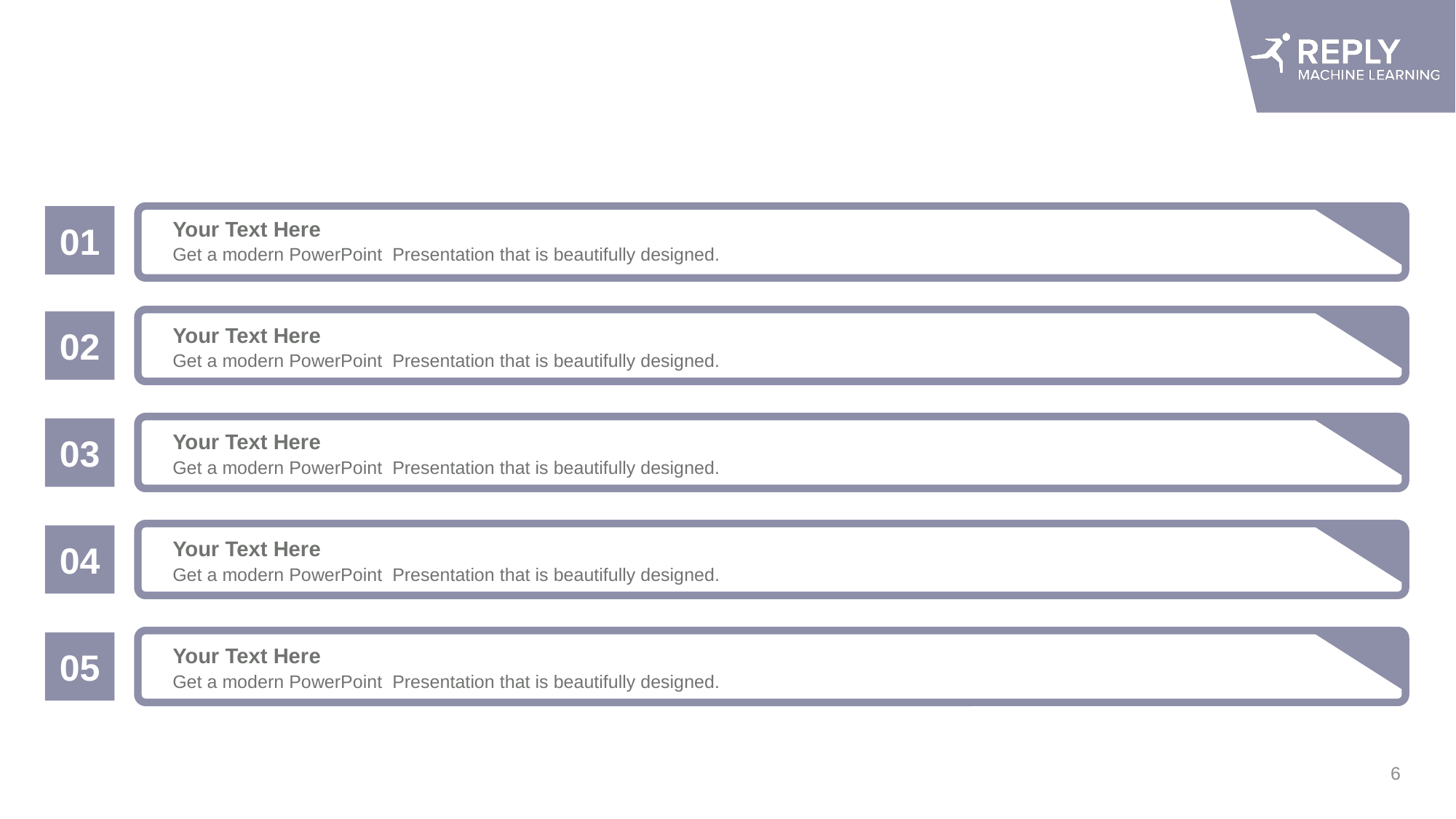

#

01

Your Text Here
Get a modern PowerPoint  Presentation that is beautifully designed.

Your Text Here
Get a modern PowerPoint  Presentation that is beautifully designed.

Your Text Here
Get a modern PowerPoint  Presentation that is beautifully designed.

Your Text Here
Get a modern PowerPoint  Presentation that is beautifully designed.

Your Text Here
Get a modern PowerPoint  Presentation that is beautifully designed.

02

03

04

05

6